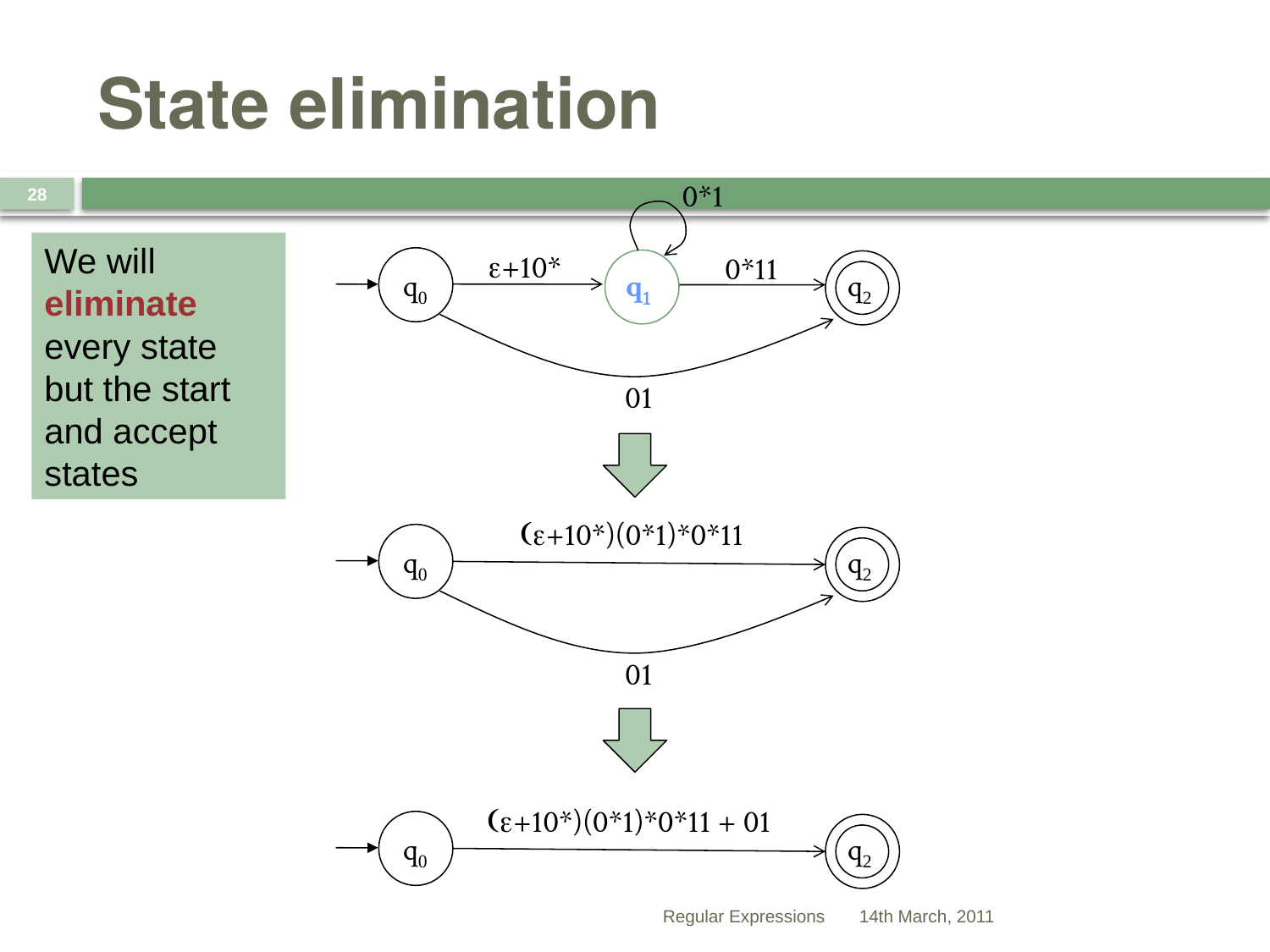

# State elimination
0*1

ε+10*
0*11

q0
q1
q2

01
28
We will eliminate every state but the start and accept states

(ε+10*)(0*1)*0*11

q0
q2

01

(ε+10*)(0*1)*0*11 + 01

q0
q2

Regular Expressions
14th March, 2011